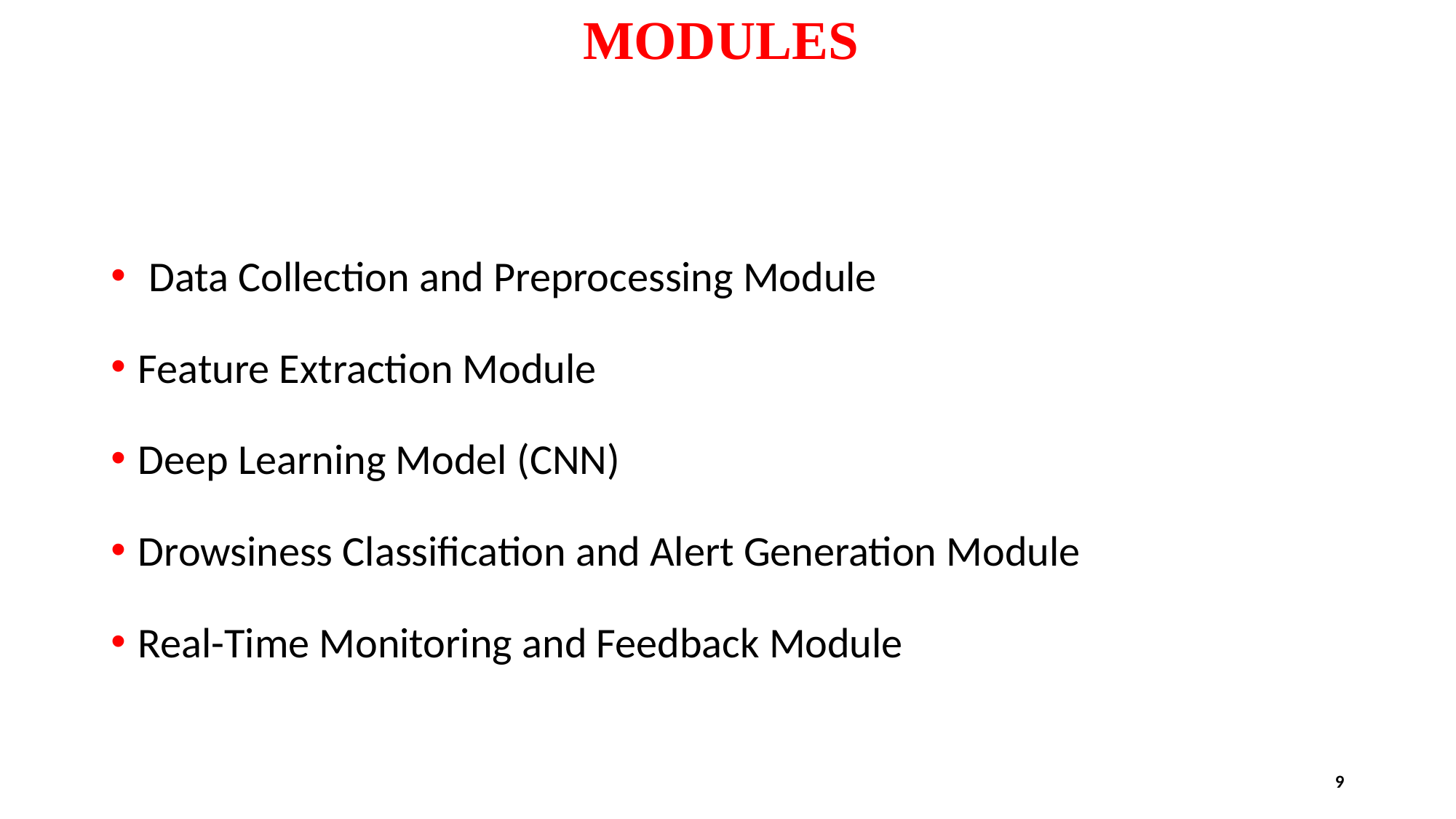

# MODULES
 Data Collection and Preprocessing Module
Feature Extraction Module
Deep Learning Model (CNN)
Drowsiness Classification and Alert Generation Module
Real-Time Monitoring and Feedback Module

9